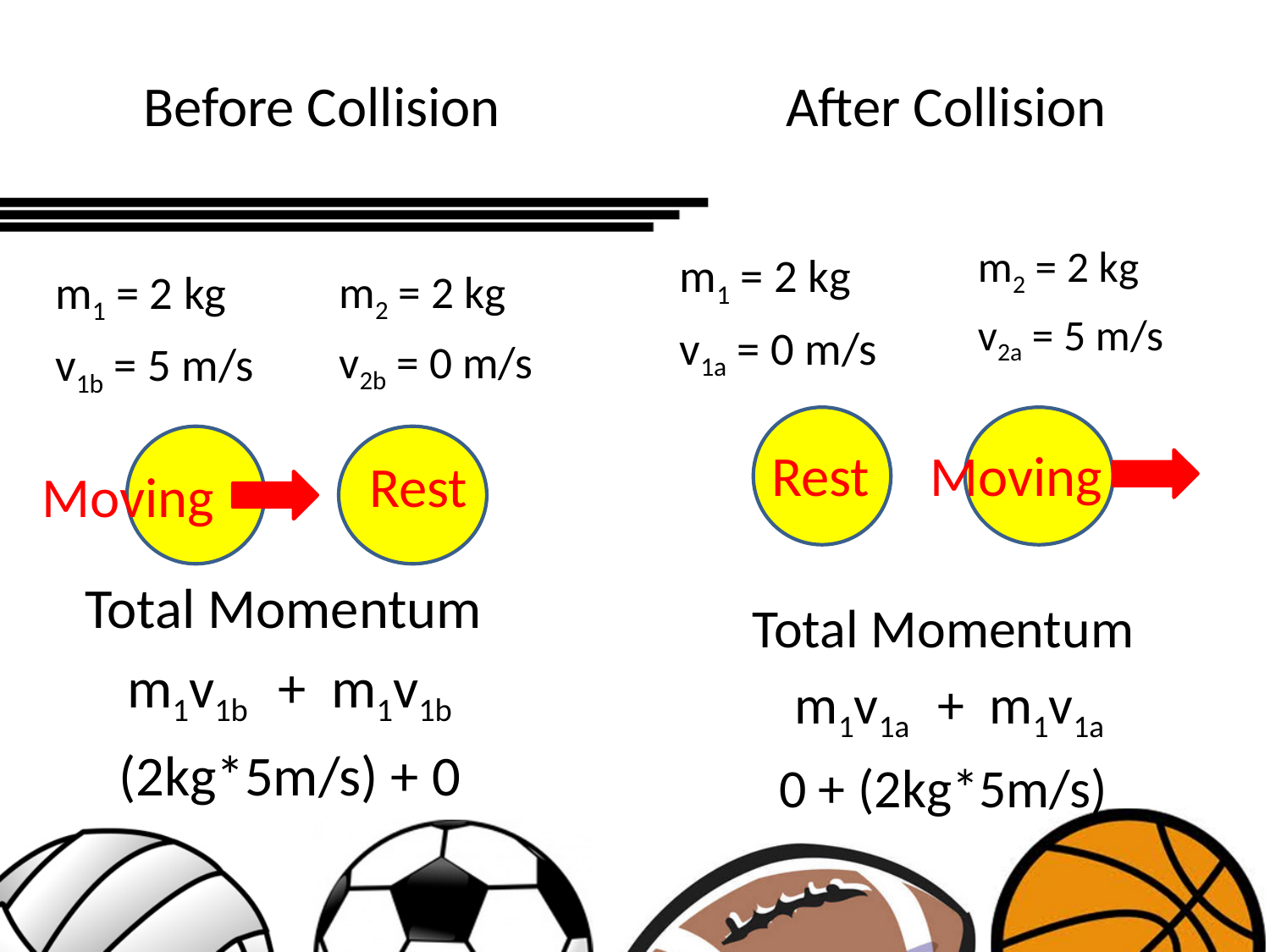

Before Collision
After Collision
m2 = 2 kg
v2a = 5 m/s
m1 = 2 kg
v1a = 0 m/s
m1 = 2 kg
v1b = 5 m/s
m2 = 2 kg
v2b = 0 m/s

Rest
Moving
Rest

Moving

Total Momentum
m1v1b    +  m1v1b
(2kg*5m/s) + 0

Total Momentum
m1v1a    +  m1v1a
0 + (2kg*5m/s)